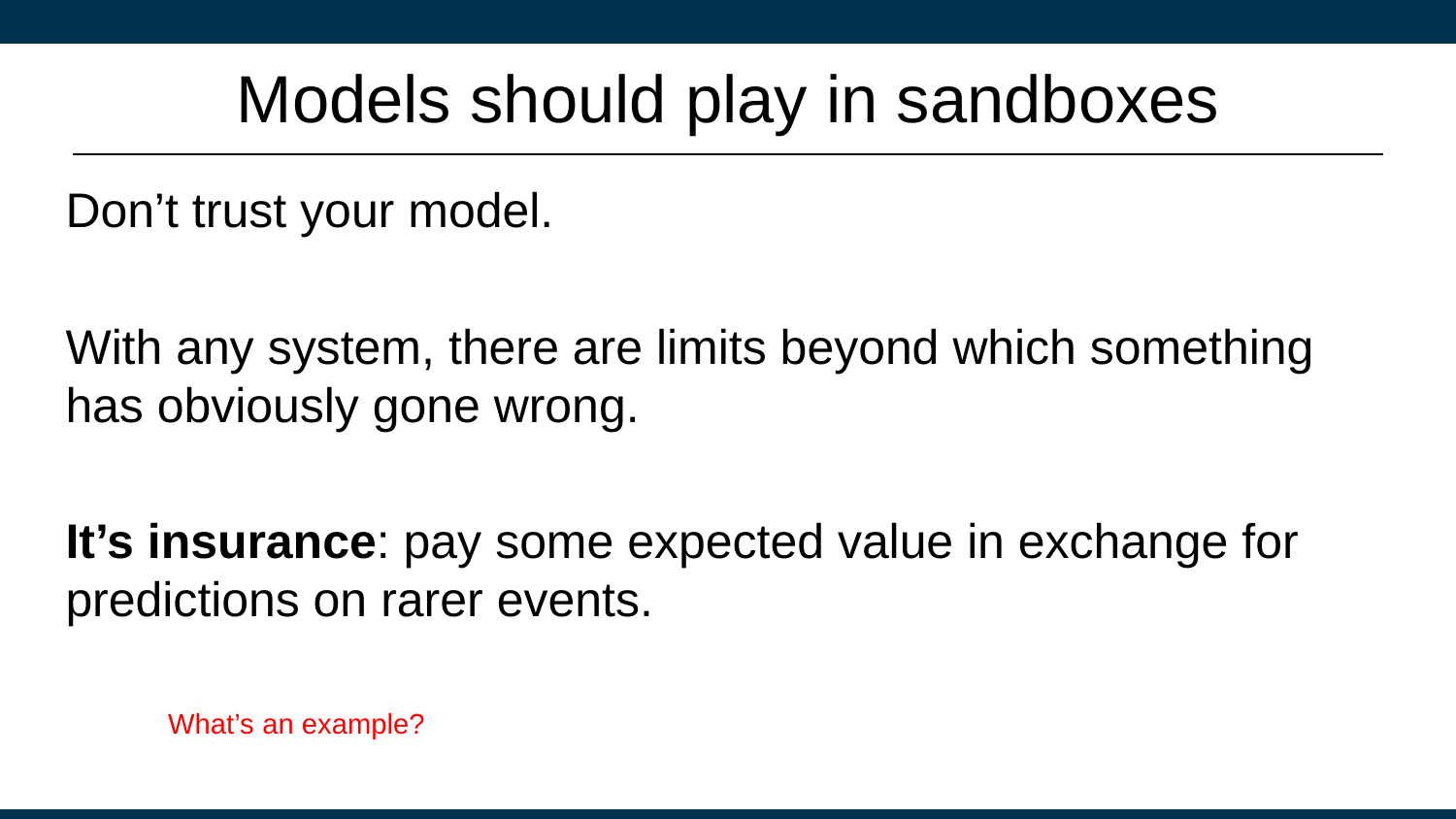

# Models should play in sandboxes
Don’t trust your model.

With any system, there are limits beyond which something has obviously gone wrong.

It’s insurance: pay some expected value in exchange for predictions on rarer events.
What’s an example?